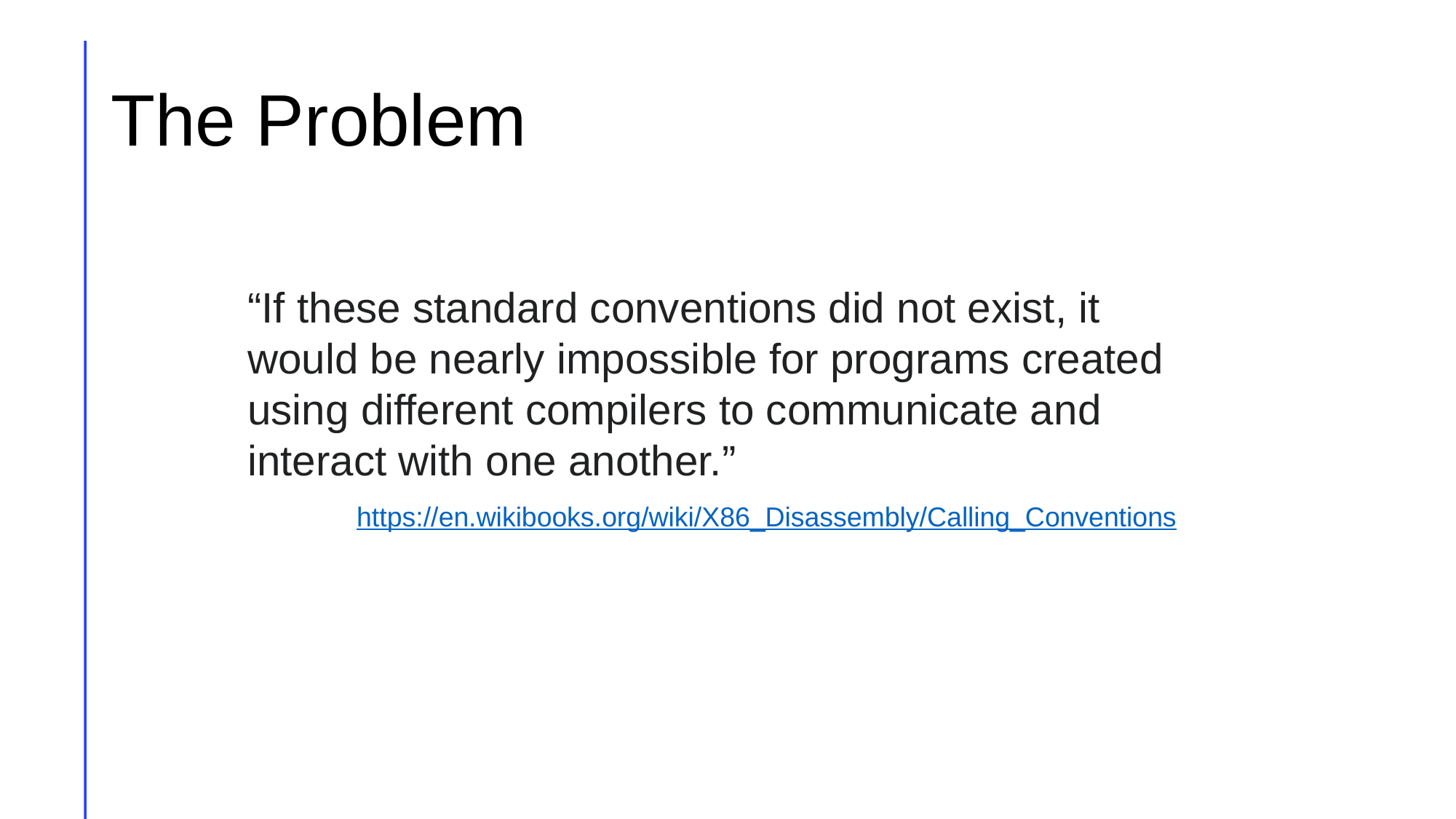

# The Problem
“If these standard conventions did not exist, it would be nearly impossible for programs created using different compilers to communicate and interact with one another.”
	https://en.wikibooks.org/wiki/X86_Disassembly/Calling_Conventions